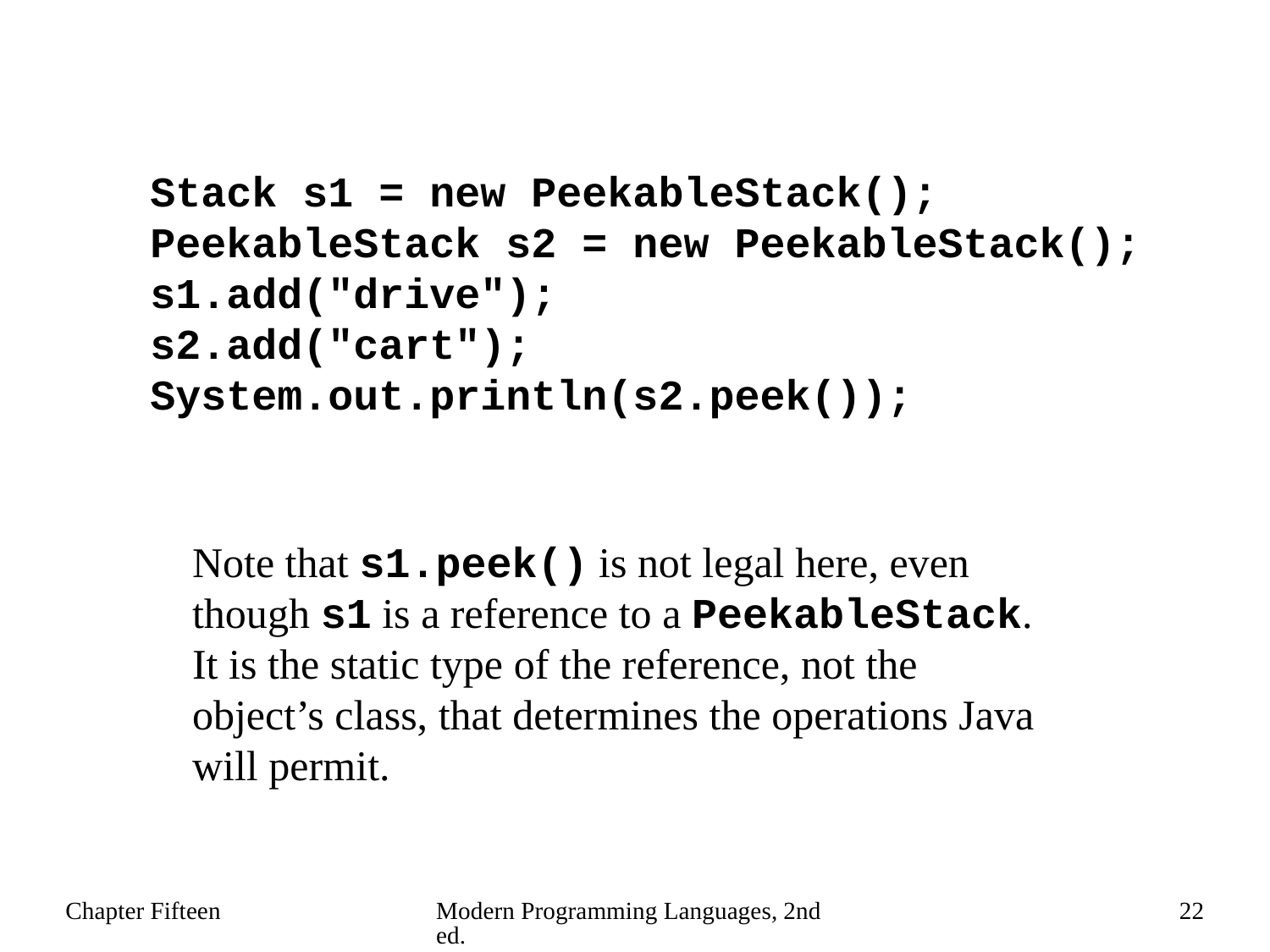

Stack s1 = new PeekableStack();
PeekableStack s2 = new PeekableStack();
s1.add("drive");
s2.add("cart");
System.out.println(s2.peek());
Note that s1.peek() is not legal here, even though s1 is a reference to a PeekableStack.  It is the static type of the reference, not the object’s class, that determines the operations Java will permit.
Chapter Fifteen
Modern Programming Languages, 2nd ed.
22